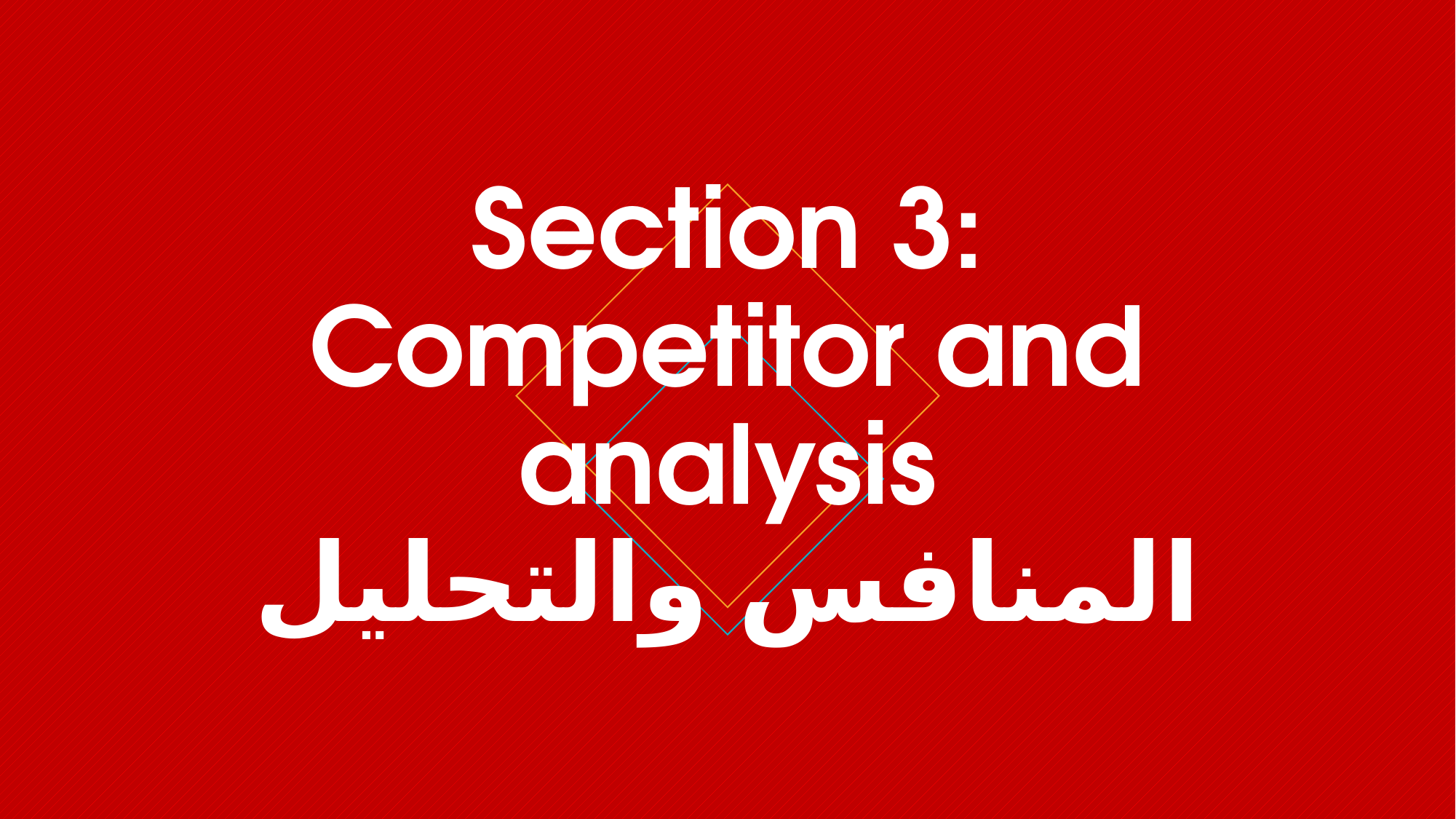

# Section 3: Competitor and analysis المنافس والتحليل